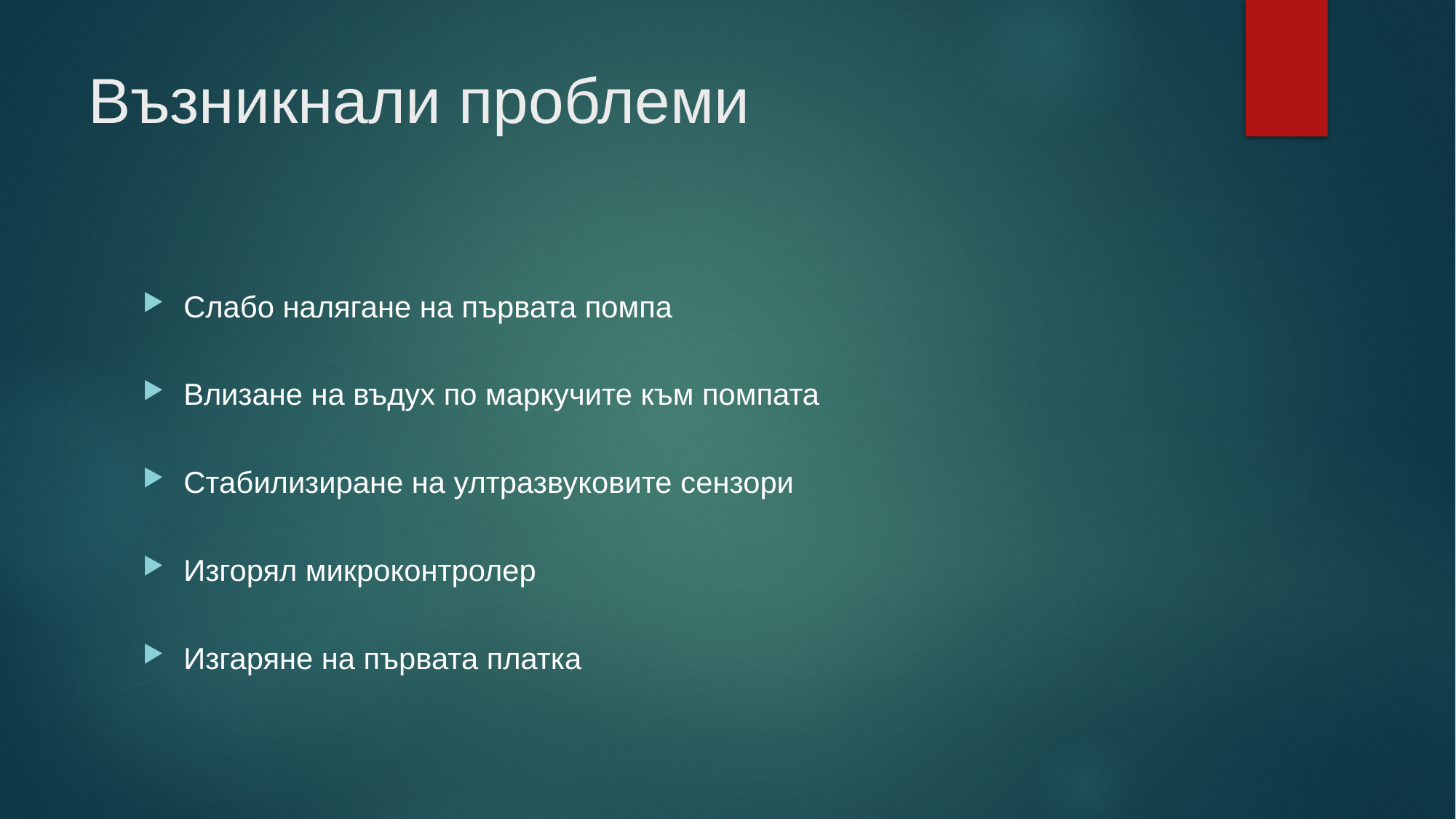

# Възникнали проблеми
Слабо налягане на първата помпа
Влизане на въдух по маркучите към помпата
Стабилизиране на ултразвуковите сензори
Изгорял микроконтролер
Изгаряне на първата платка